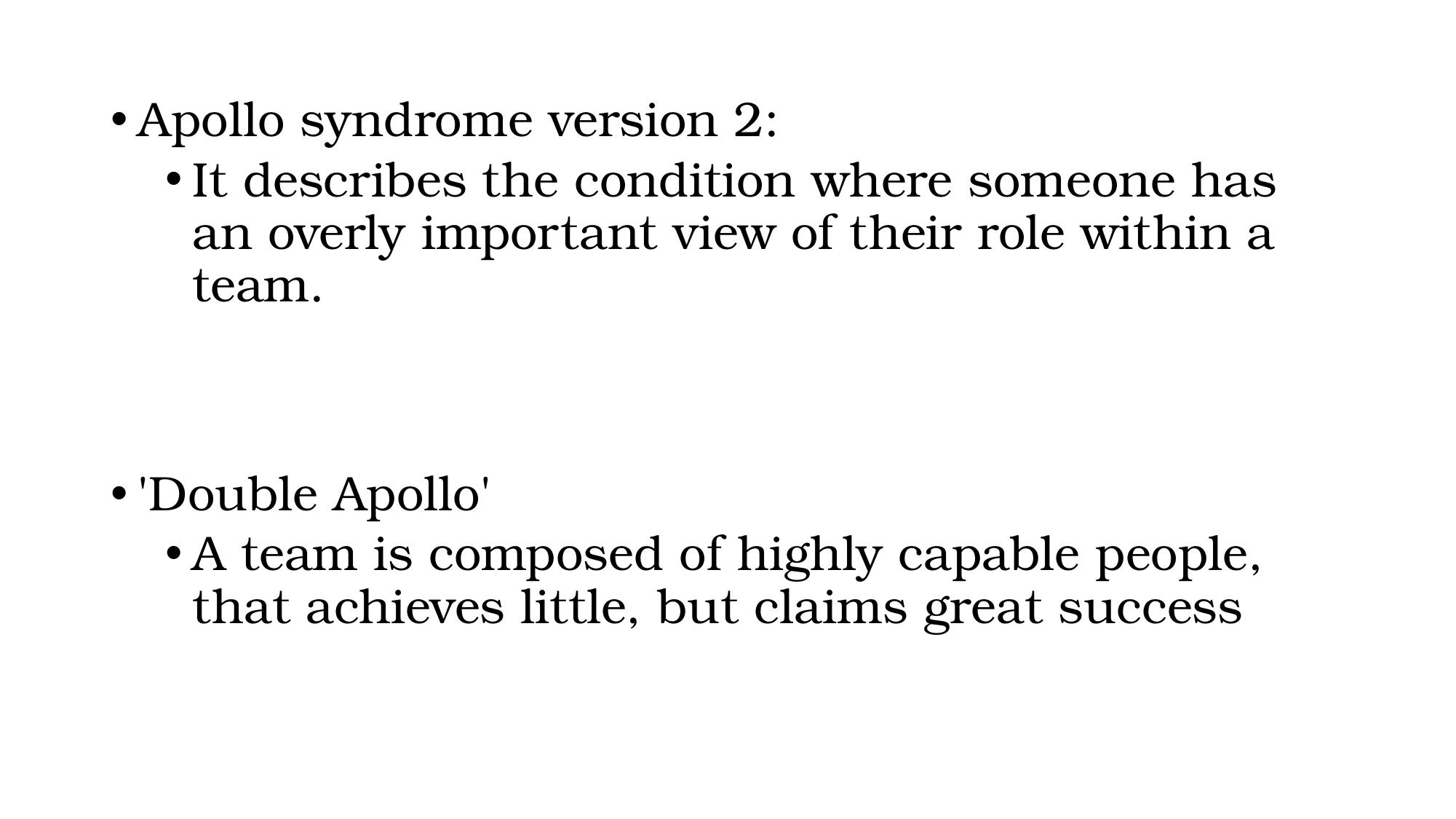

Apollo syndrome version 2:
It describes the condition where someone has an overly important view of their role within a team.

'Double Apollo'
A team is composed of highly capable people, that achieves little, but claims great success